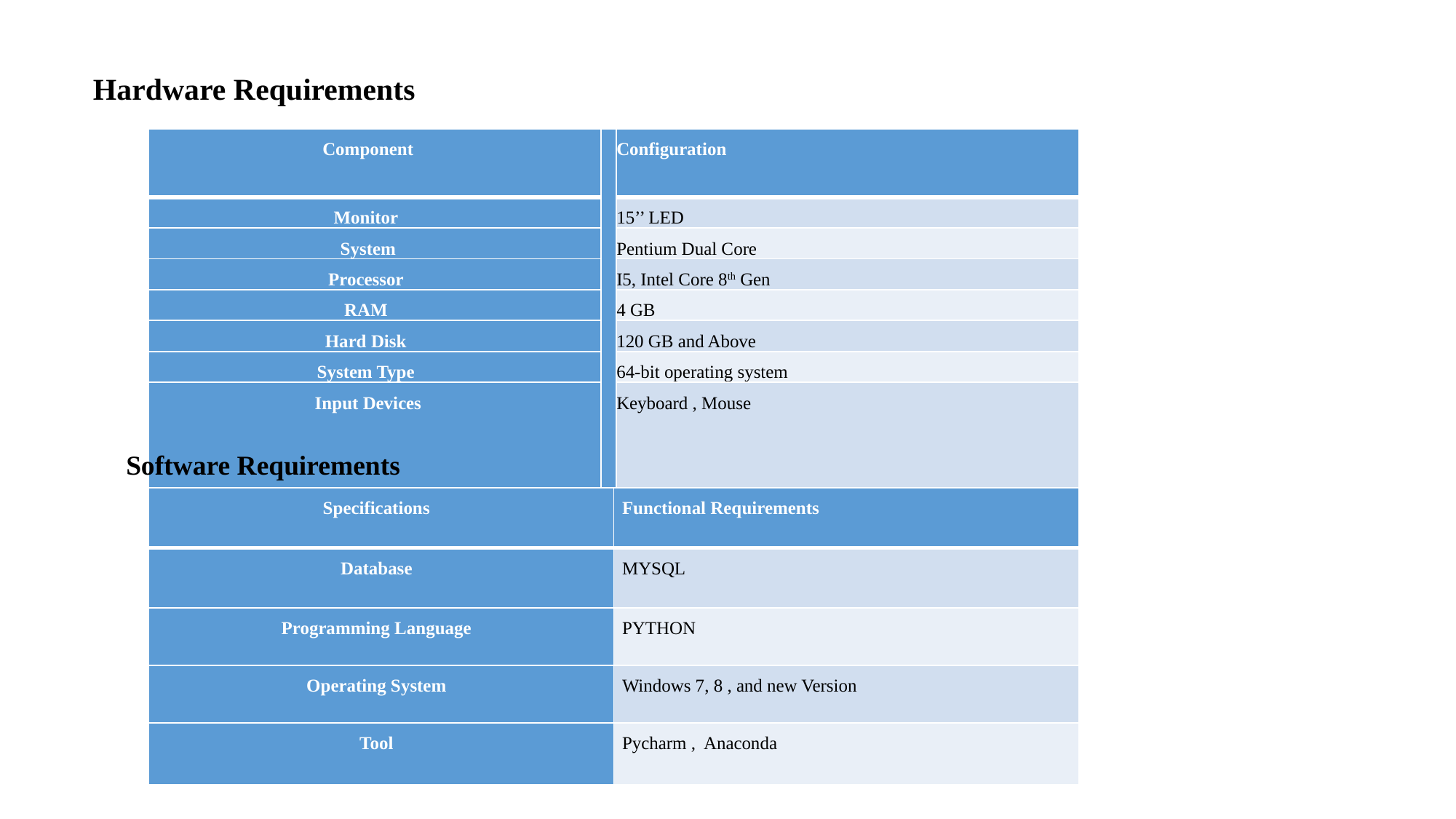

# Hardware Requirements
| Component |  | Configuration |
| --- | --- | --- |
| Monitor |  | 15’’ LED |
| System |  | Pentium Dual Core |
| Processor |  | I5, Intel Core 8th Gen |
| RAM |  | 4 GB |
| Hard Disk |  | 120 GB and Above |
| System Type |  | 64-bit operating system |
| Input Devices |  | Keyboard , Mouse |
Software Requirements
| Specifications | Functional Requirements |
| --- | --- |
| Database | MYSQL |
| Programming Language | PYTHON |
| Operating System | Windows 7, 8 , and new Version |
| Tool | Pycharm , Anaconda |